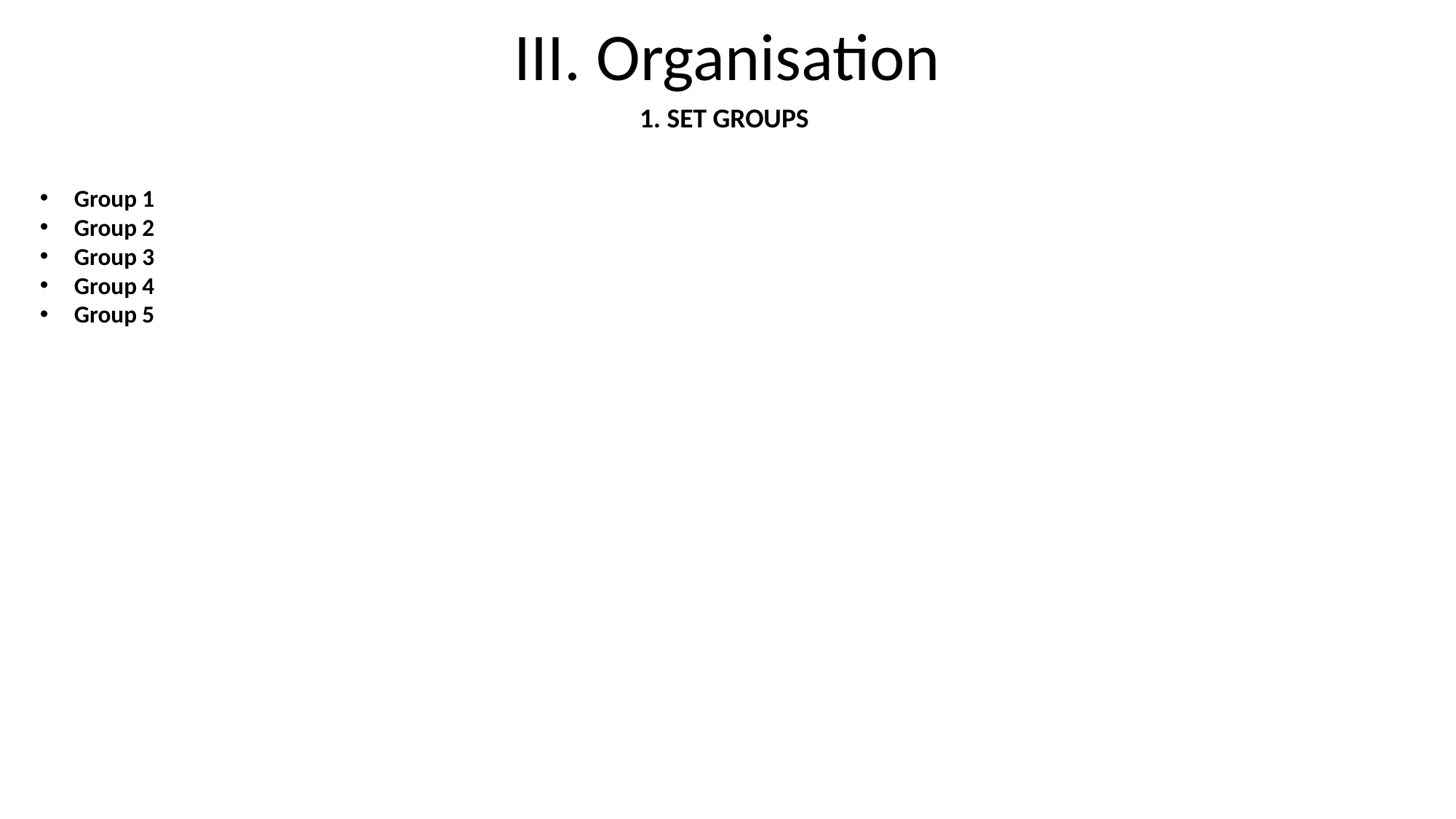

# III. Organisation
1. SET GROUPS

Group 1
Group 2
Group 3
Group 4
Group 5